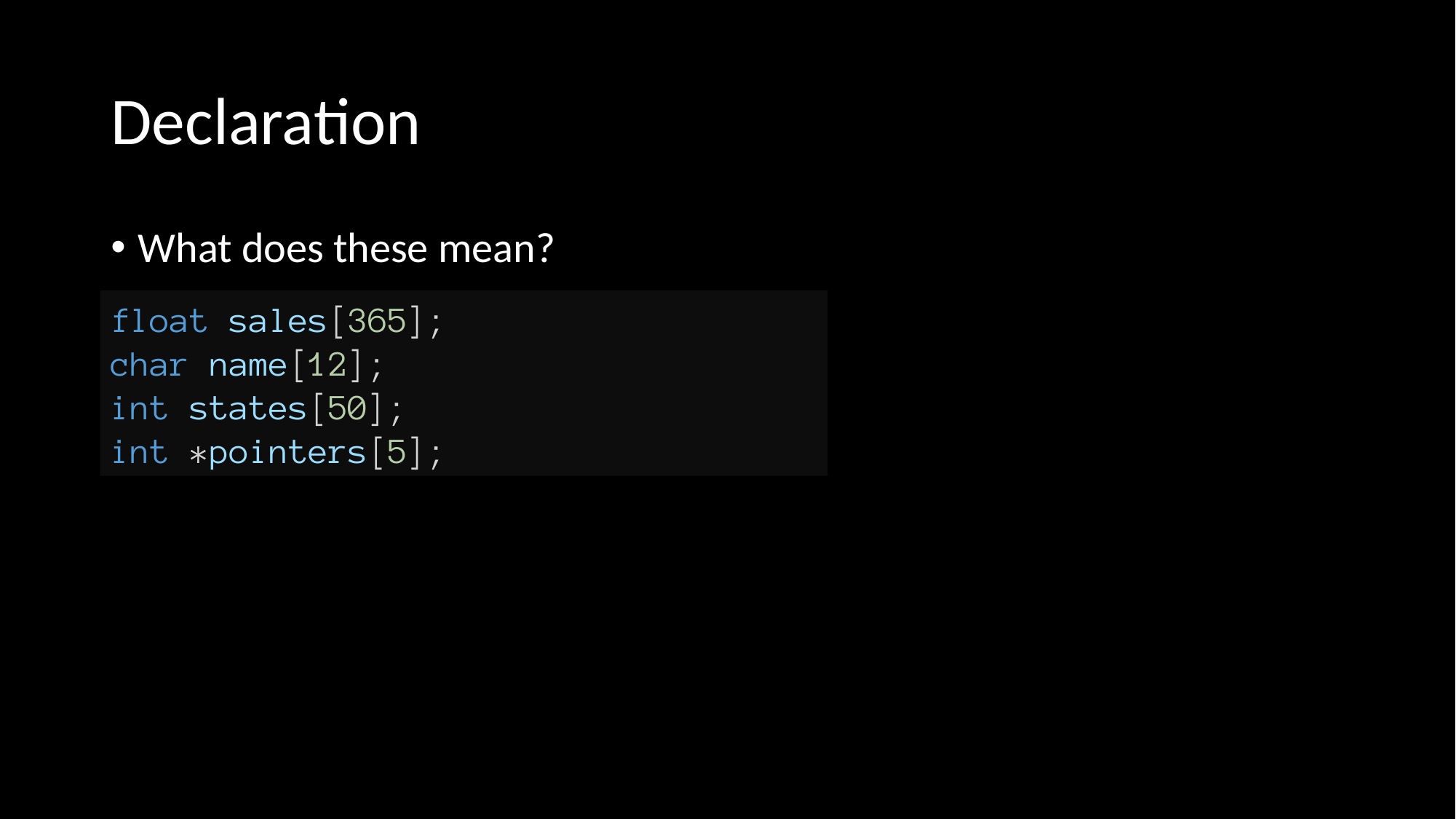

# Declaration
What does these mean?
float sales[365];
char name[12];
int states[50];
int *pointers[5];